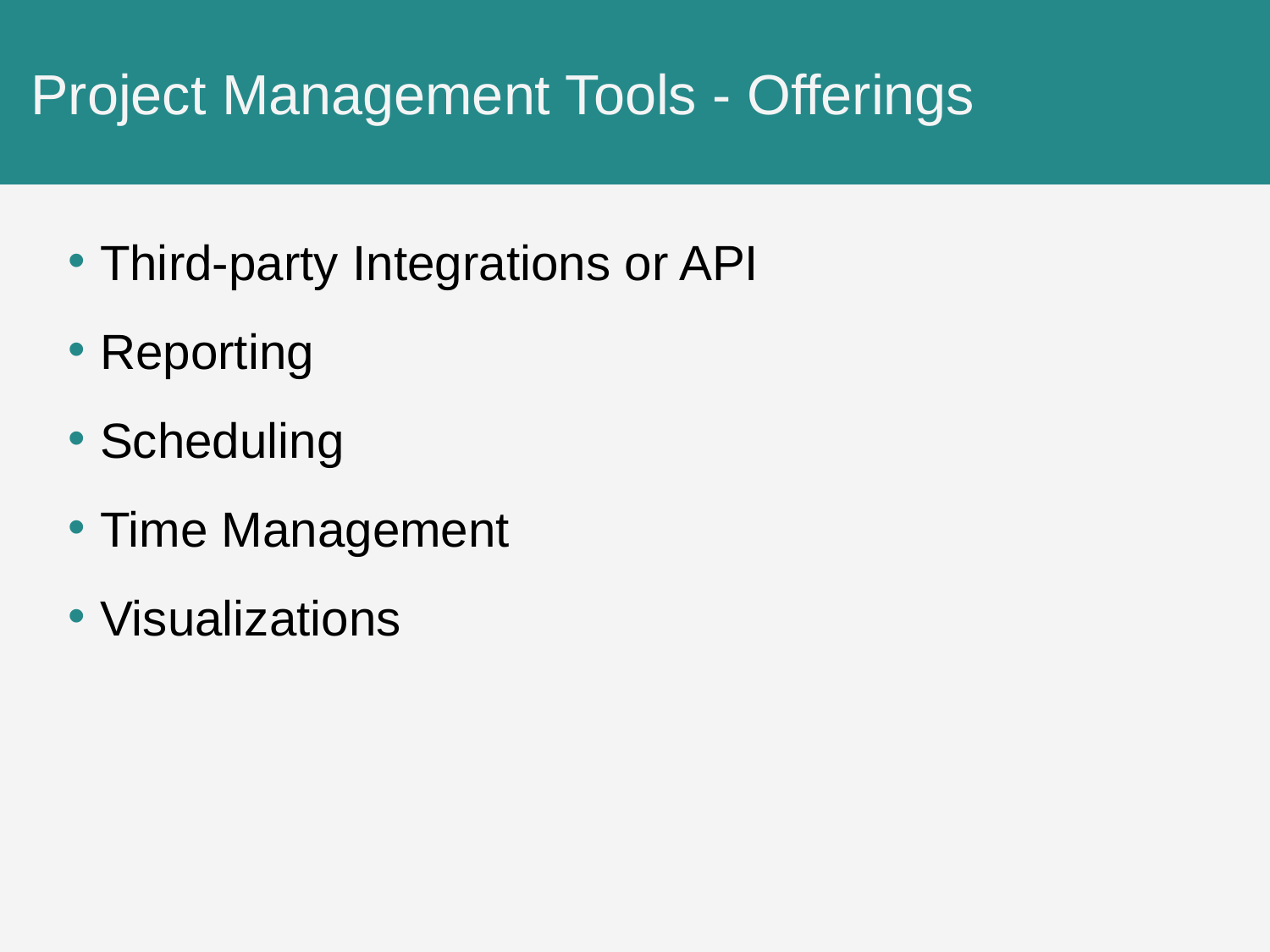

# Project Management Tools - Offerings
Third-party Integrations or API
Reporting
Scheduling
Time Management
Visualizations